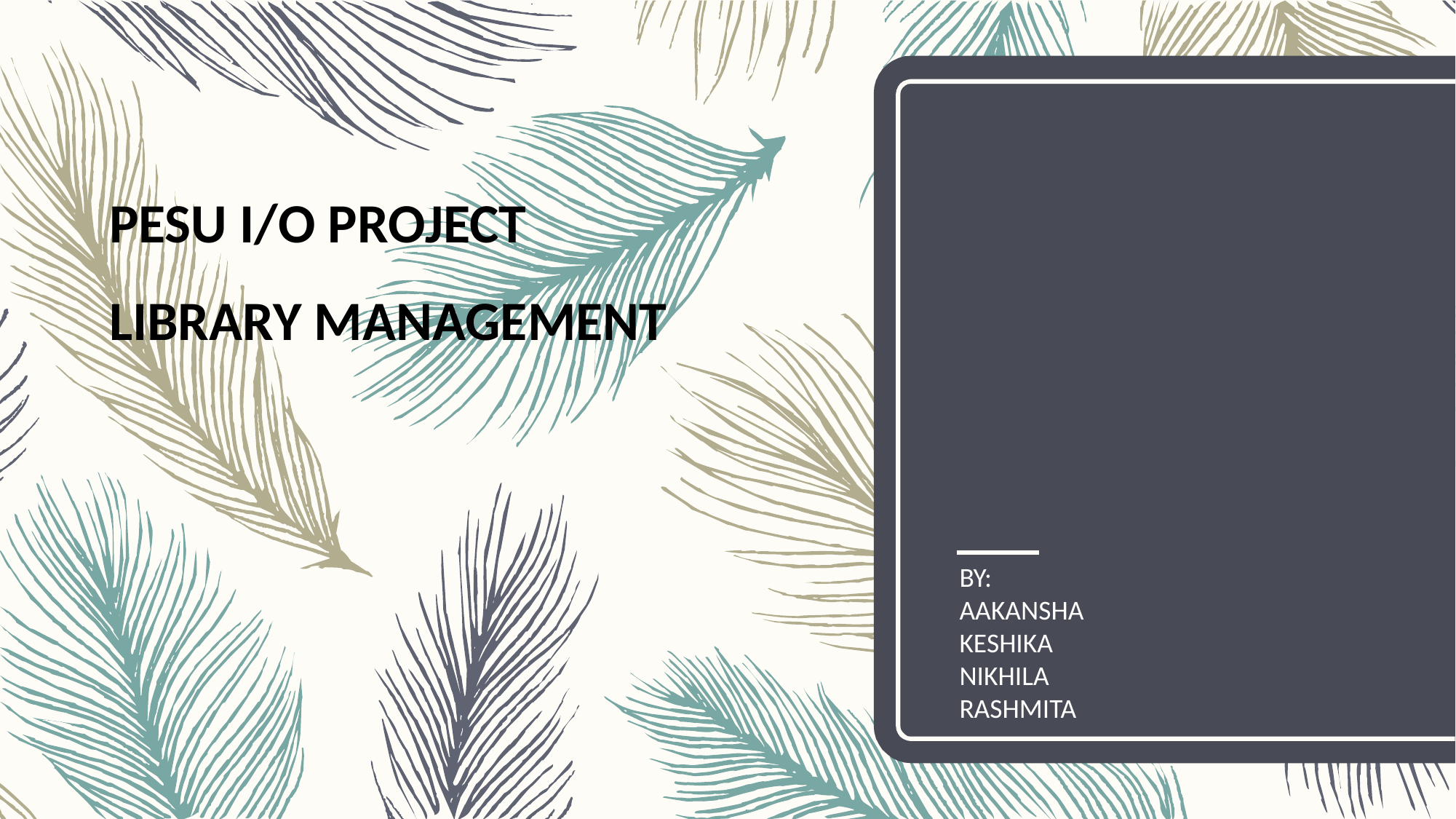

PESU I/O PROJECT
LIBRARY MANAGEMENT
# PESU I/O
BY:
AAKANSHA
KESHIKA
NIKHILA
RASHMITA